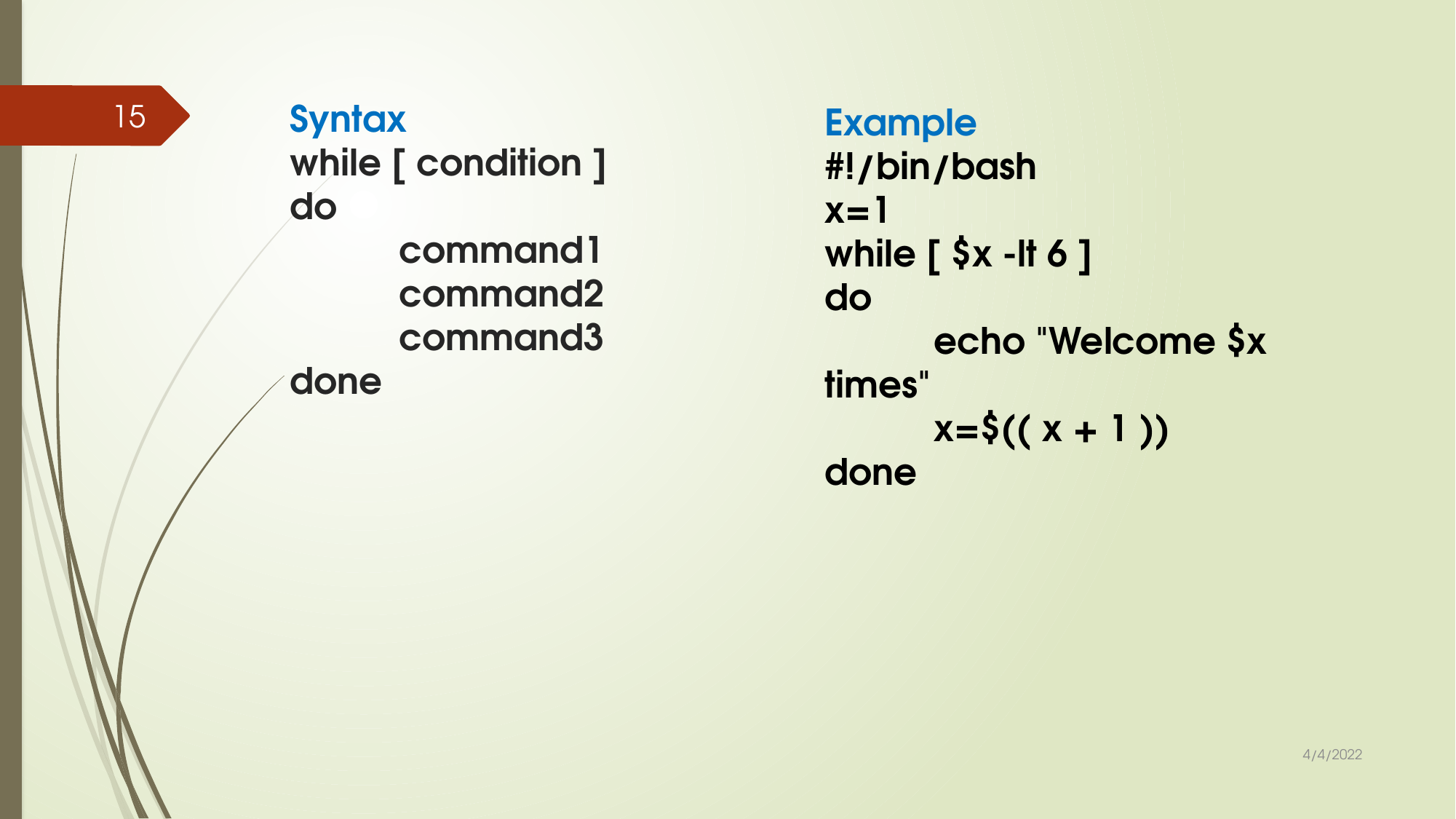

# Syntax while [ condition ] do command1 command2 command3 done
15
Example
#!/bin/bash
x=1
while [ $x -lt 6 ]
do
	echo "Welcome $x times"
	x=$(( x + 1 ))
done
4/4/2022